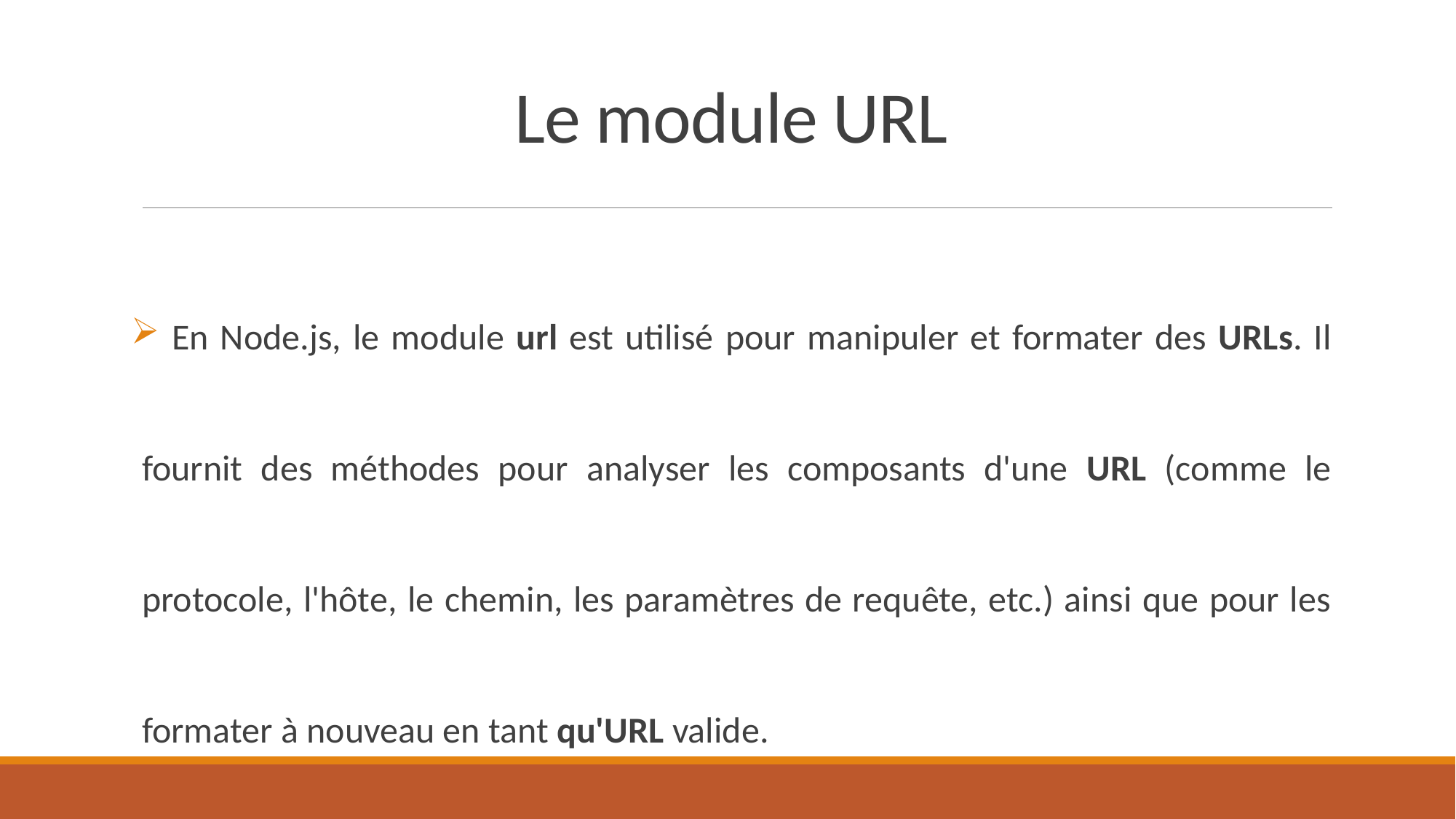

# Le module URL
 En Node.js, le module url est utilisé pour manipuler et formater des URLs. Il fournit des méthodes pour analyser les composants d'une URL (comme le protocole, l'hôte, le chemin, les paramètres de requête, etc.) ainsi que pour les formater à nouveau en tant qu'URL valide.